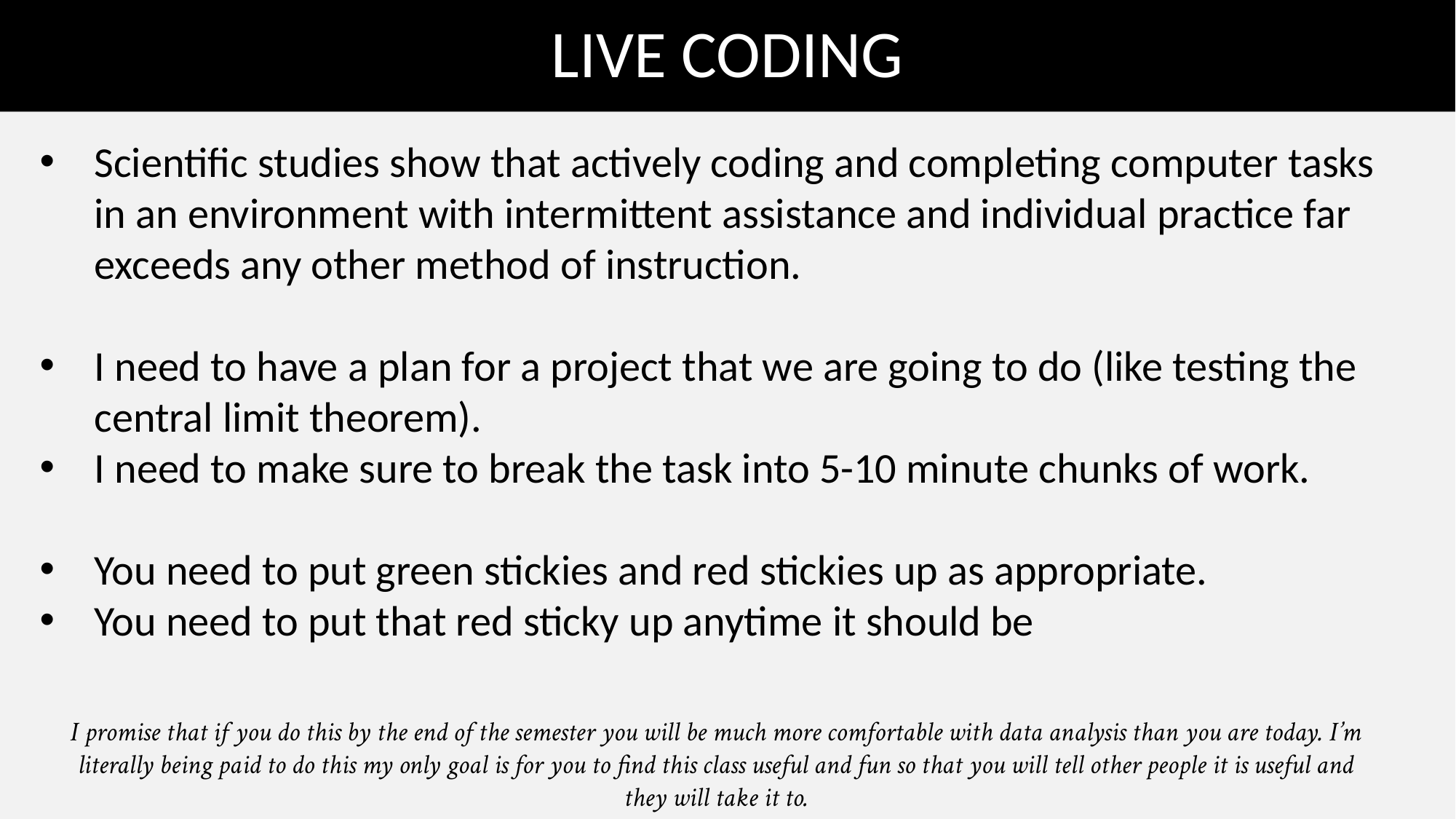

# LIVE CODING
Scientific studies show that actively coding and completing computer tasks in an environment with intermittent assistance and individual practice far exceeds any other method of instruction.

I need to have a plan for a project that we are going to do (like testing the central limit theorem).
I need to make sure to break the task into 5-10 minute chunks of work.

You need to put green stickies and red stickies up as appropriate.
You need to put that red sticky up anytime it should be

I promise that if you do this by the end of the semester you will be much more comfortable with data analysis than you are today. I’m literally being paid to do this my only goal is for you to find this class useful and fun so that you will tell other people it is useful and they will take it to.